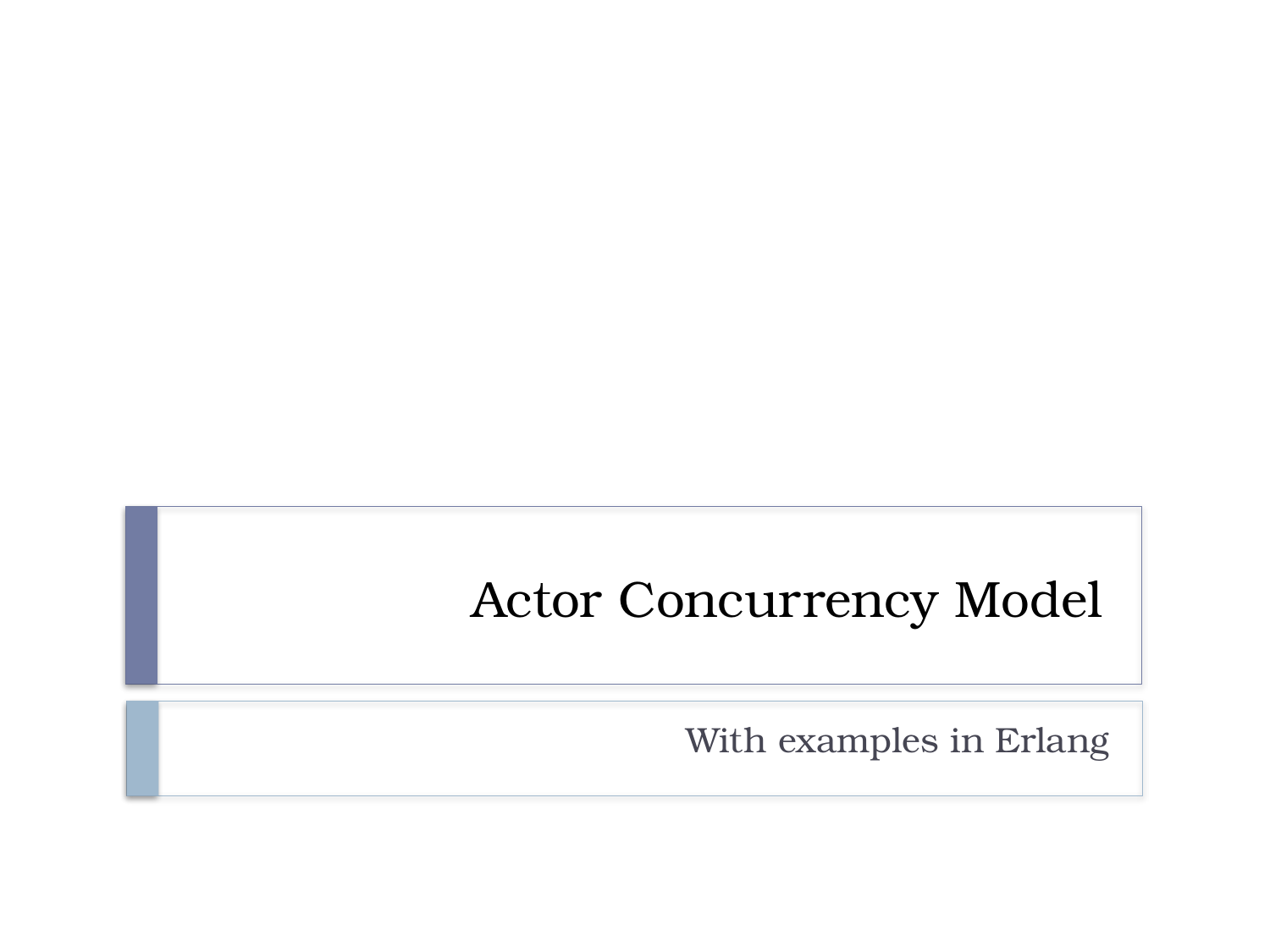

# Actor Concurrency Model
With examples in Erlang